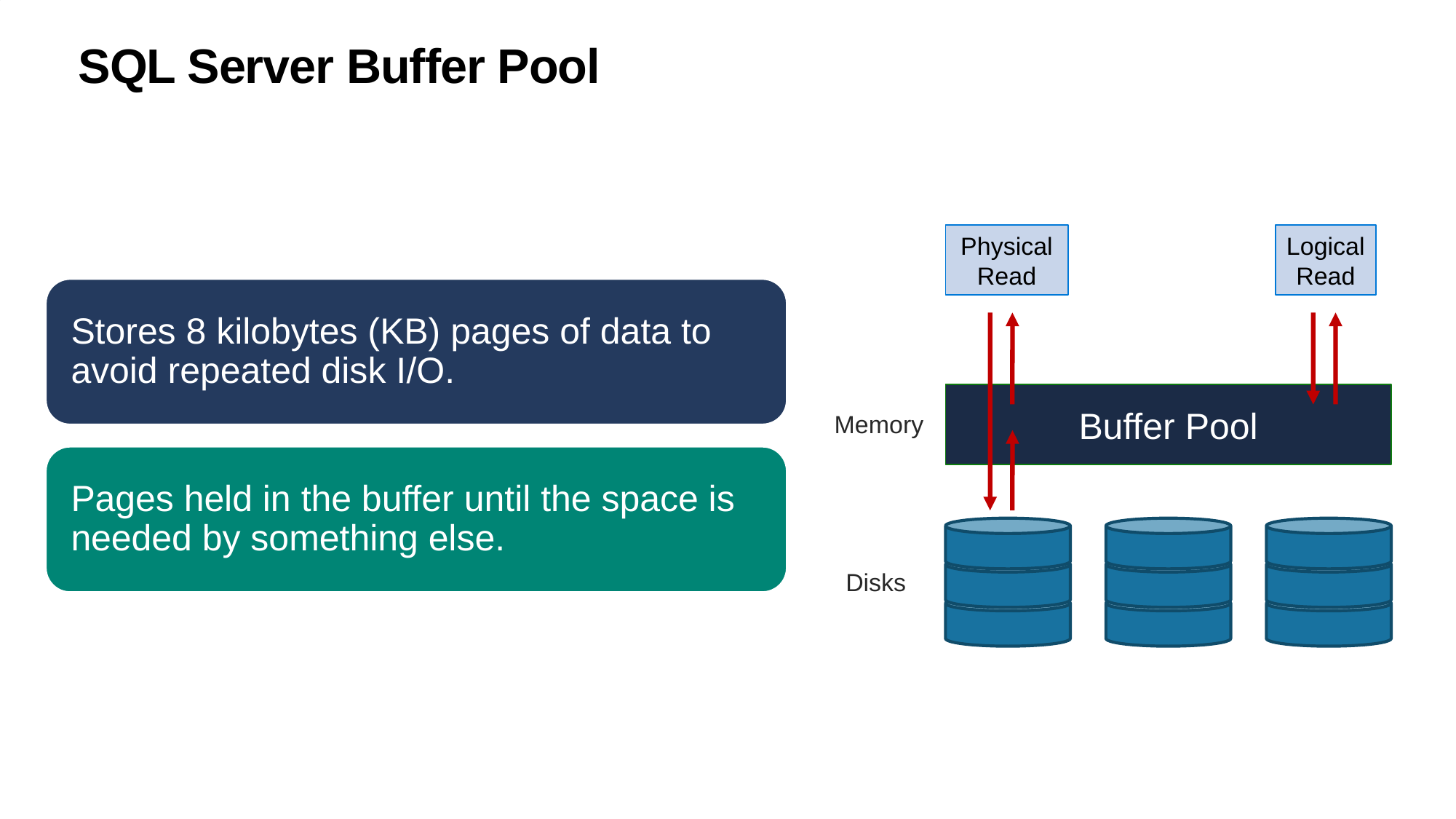

# SQL Server Buffer Pool
Stores 8 kilobytes (KB) pages of data to avoid repeated disk I/O.
Pages held in the buffer until the space is needed by something else.

Physical
Read
Logical
Read

Buffer Pool
Memory

Disks